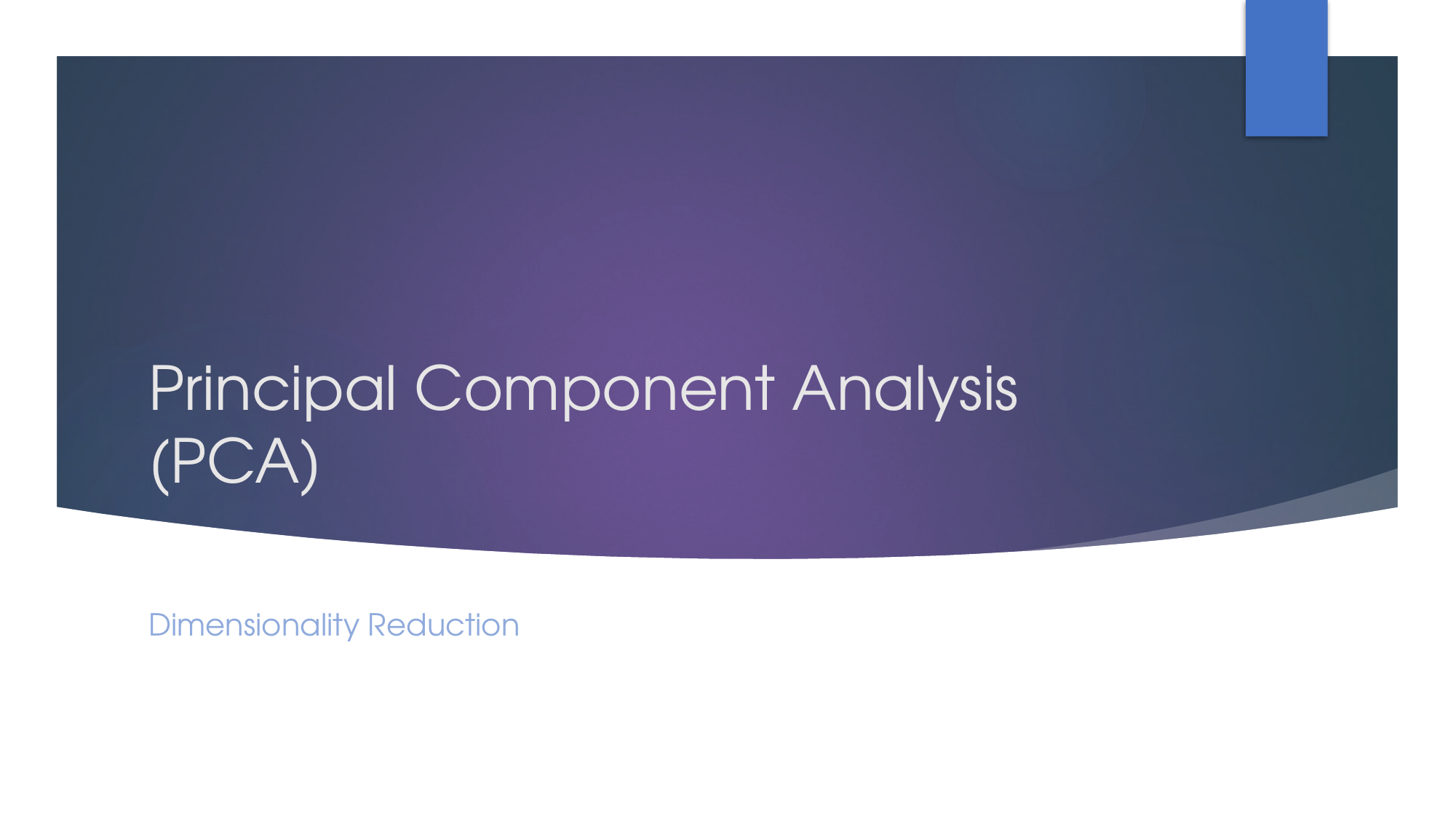

# Principal Component Analysis (PCA)
Dimensionality Reduction